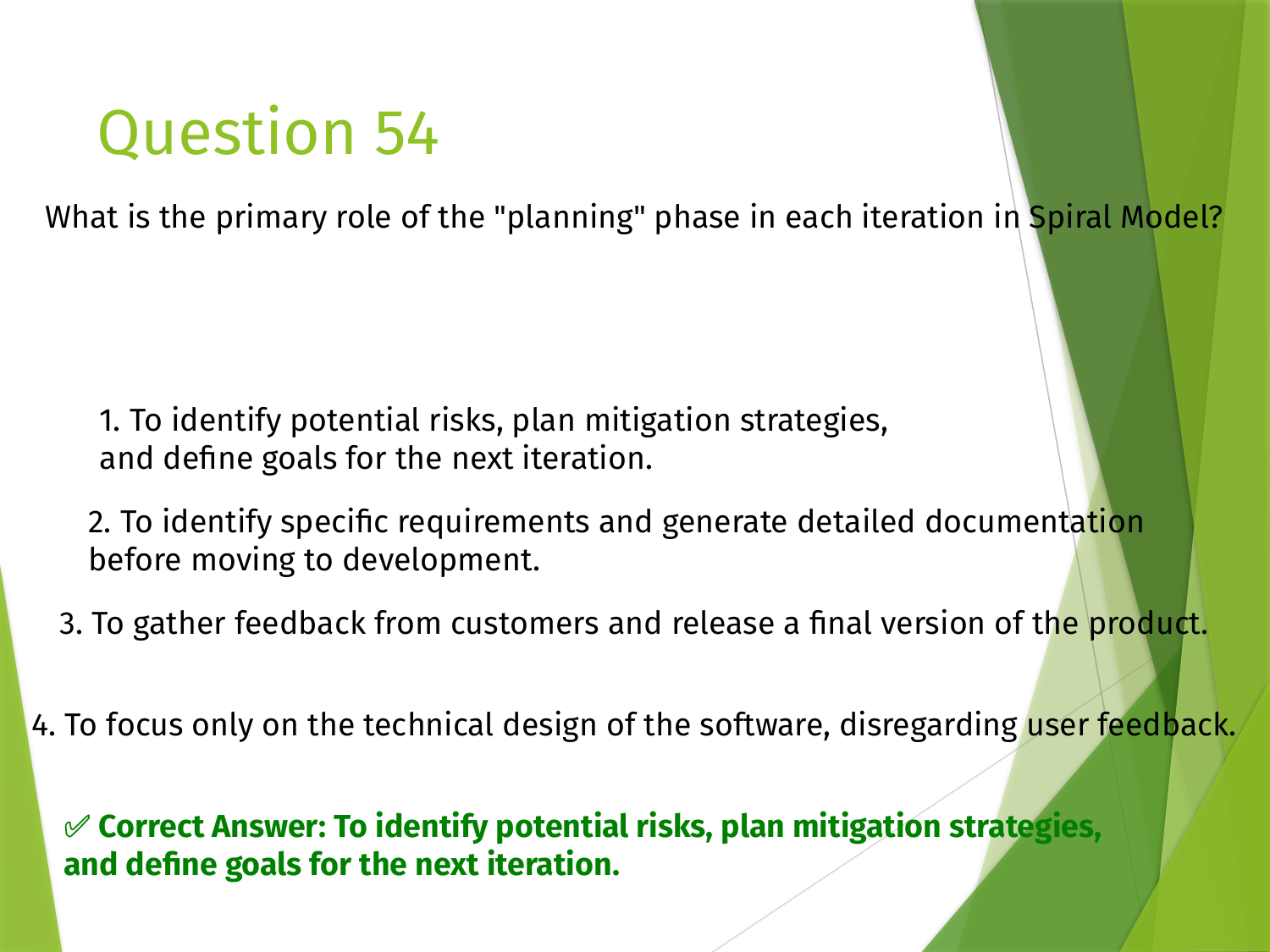

# Question 54
What is the primary role of the "planning" phase in each iteration in Spiral Model?

1. To identify potential risks, plan mitigation strategies,
and define goals for the next iteration.

2. To identify specific requirements and generate detailed documentation
before moving to development.

3. To gather feedback from customers and release a final version of the product.

4. To focus only on the technical design of the software, disregarding user feedback.

✅ Correct Answer: To identify potential risks, plan mitigation strategies,
and define goals for the next iteration.